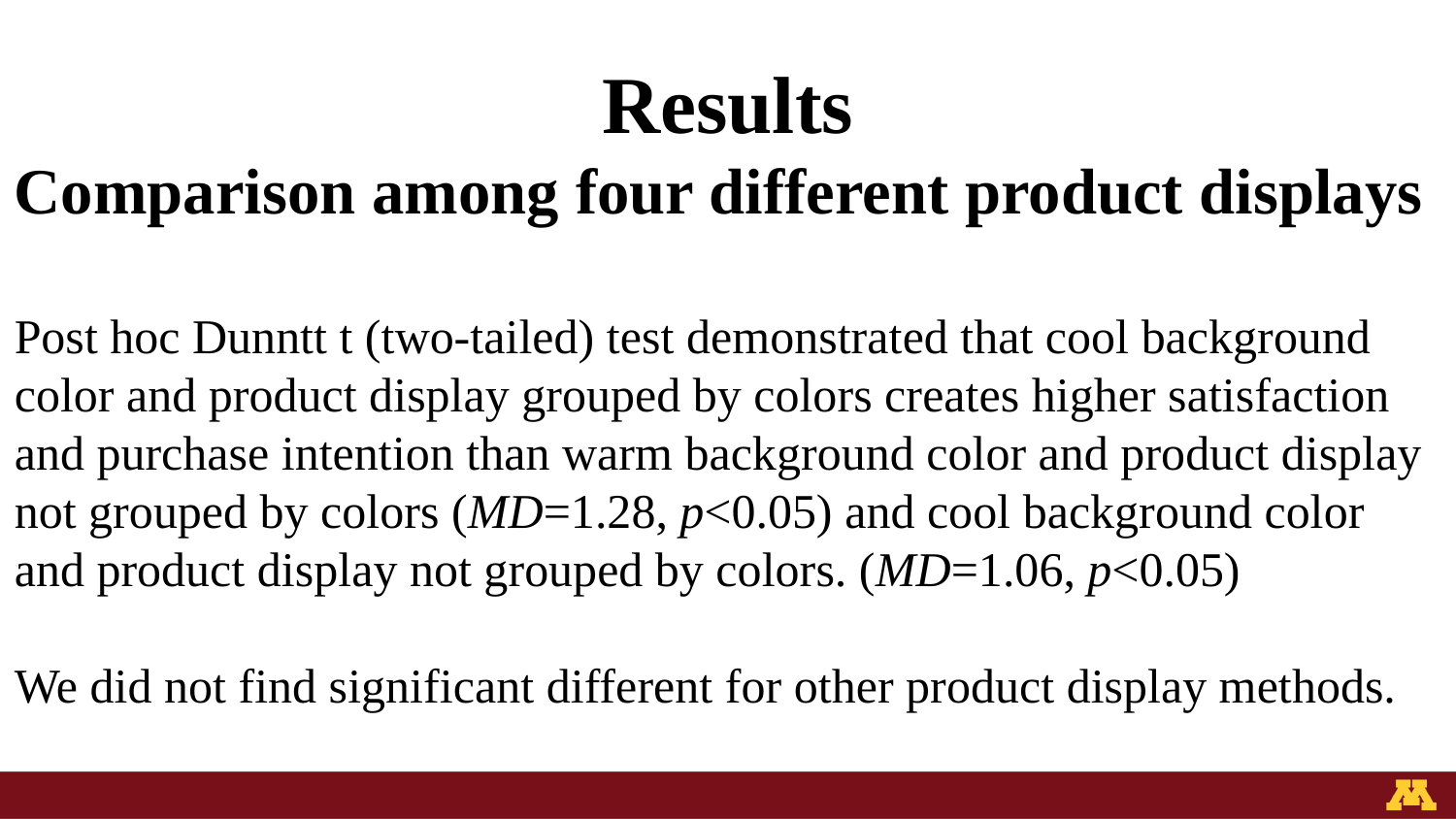

Results
Comparison among four different product displays

Post hoc Dunntt t (two-tailed) test demonstrated that cool background color and product display grouped by colors creates higher satisfaction and purchase intention than warm background color and product display not grouped by colors (MD=1.28, p<0.05) and cool background color and product display not grouped by colors. (MD=1.06, p<0.05)

We did not find significant different for other product display methods.